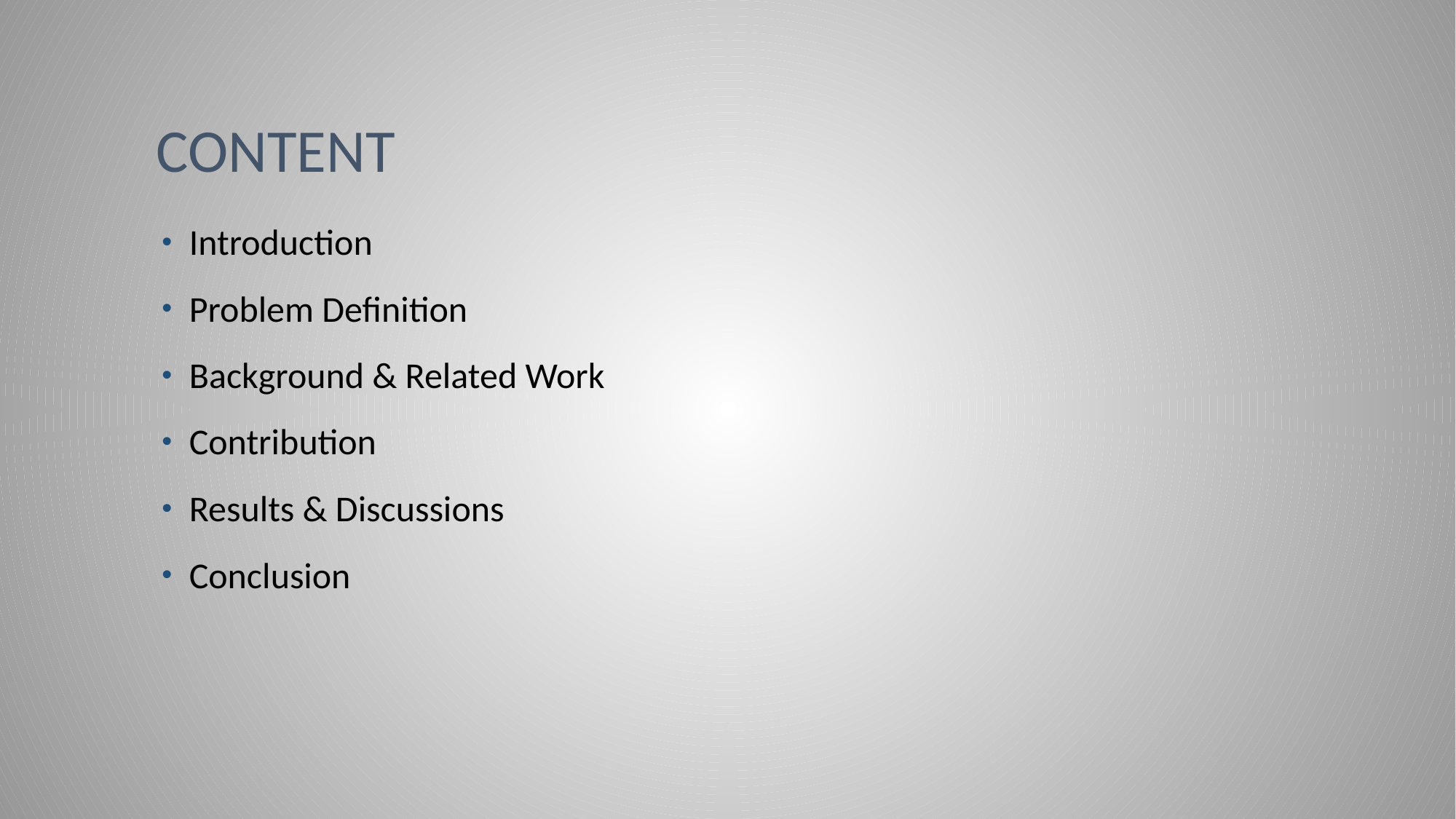

# Content
Introduction
Problem Definition
Background & Related Work
Contribution
Results & Discussions
Conclusion